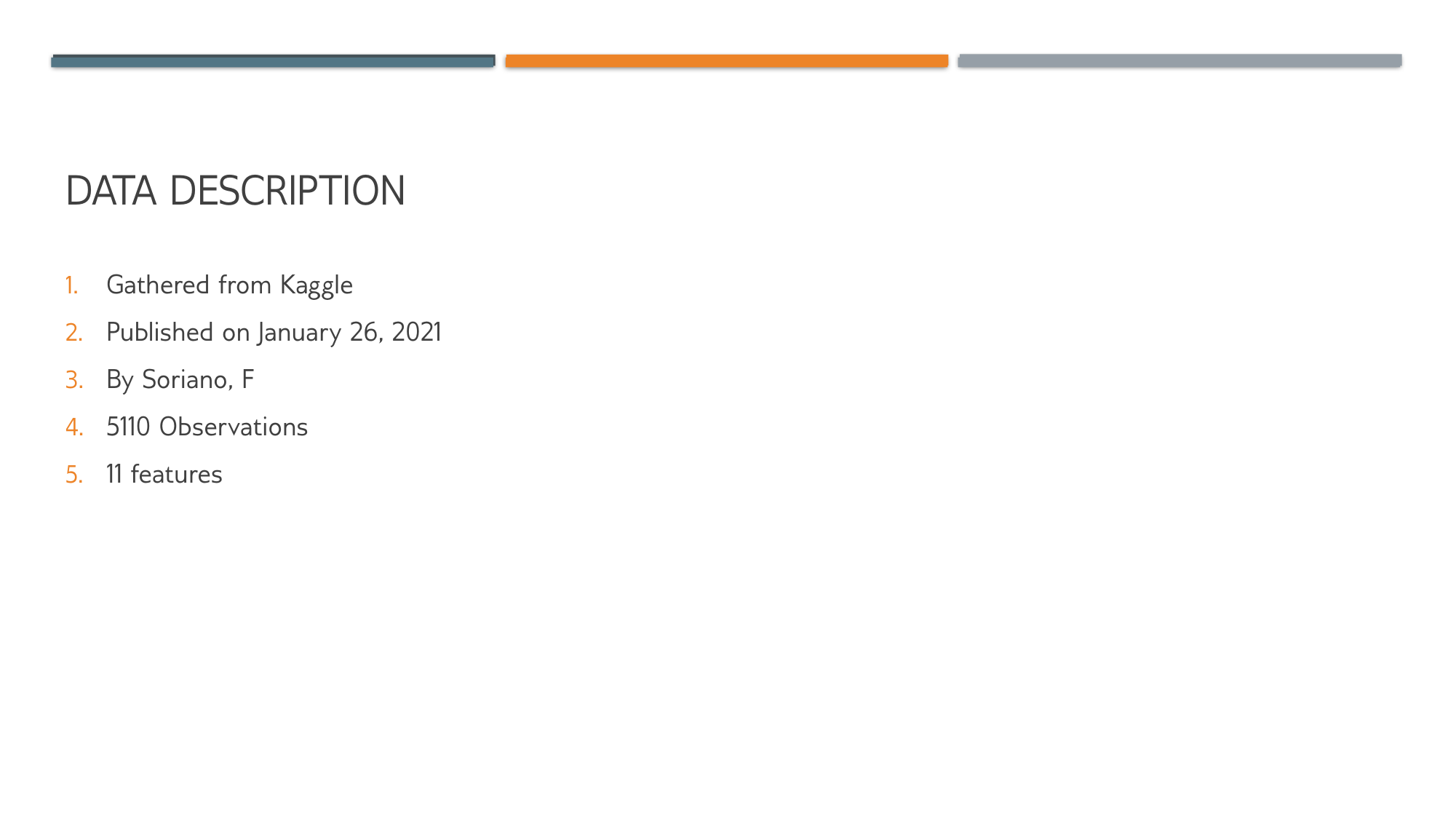

# Data description

Gathered from Kaggle
Published on January 26, 2021
By Soriano, F
5110 Observations
11 features